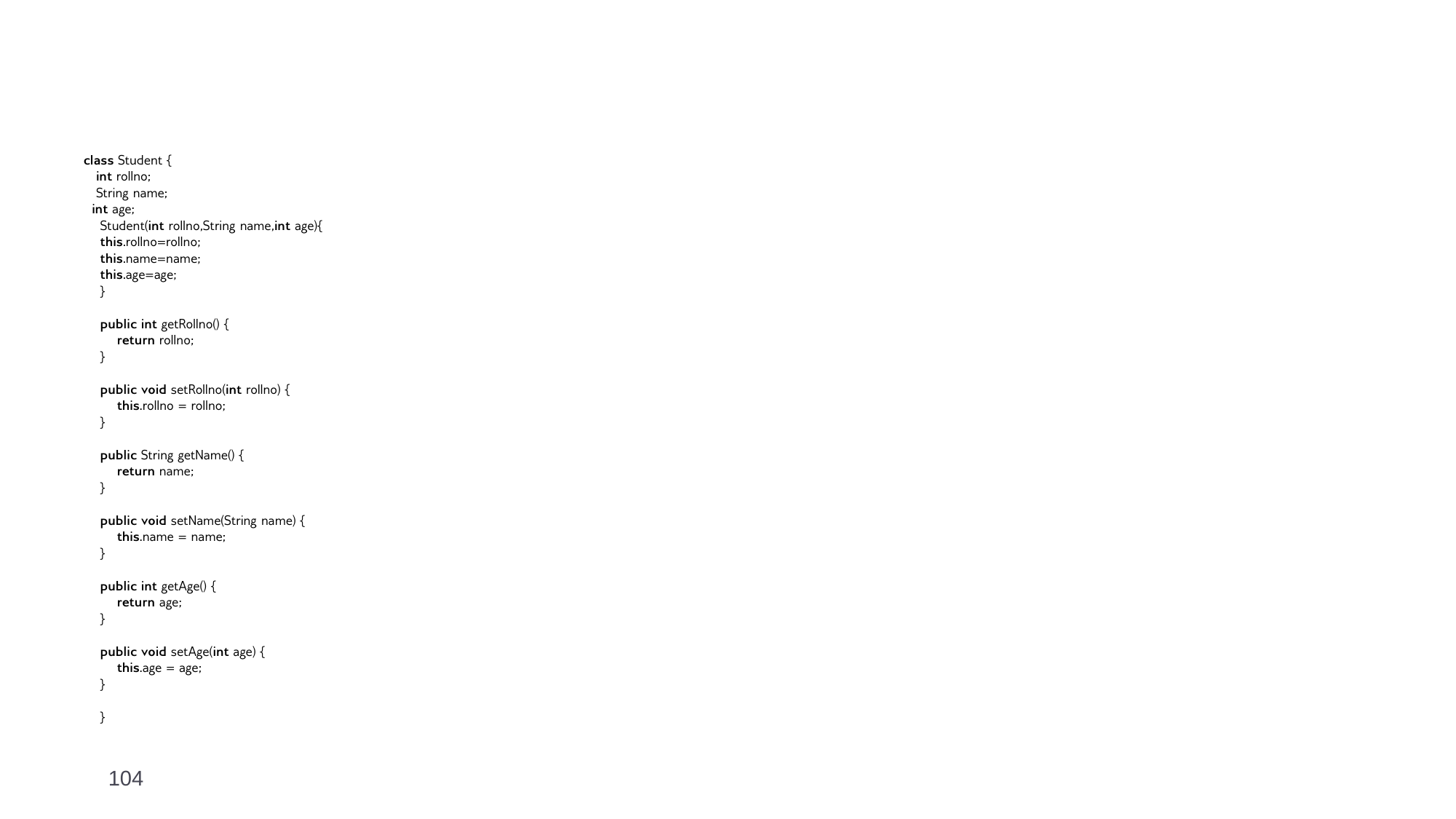

#
class Student {
   int rollno;
   String name;
  int age;
    Student(int rollno,String name,int age){
    this.rollno=rollno;
    this.name=name;
    this.age=age;
    }

    public int getRollno() {
        return rollno;
    }

    public void setRollno(int rollno) {
        this.rollno = rollno;
    }

    public String getName() {
        return name;
    }

    public void setName(String name) {
        this.name = name;
    }

    public int getAge() {
        return age;
    }

    public void setAge(int age) {
        this.age = age;
    }

    }

104